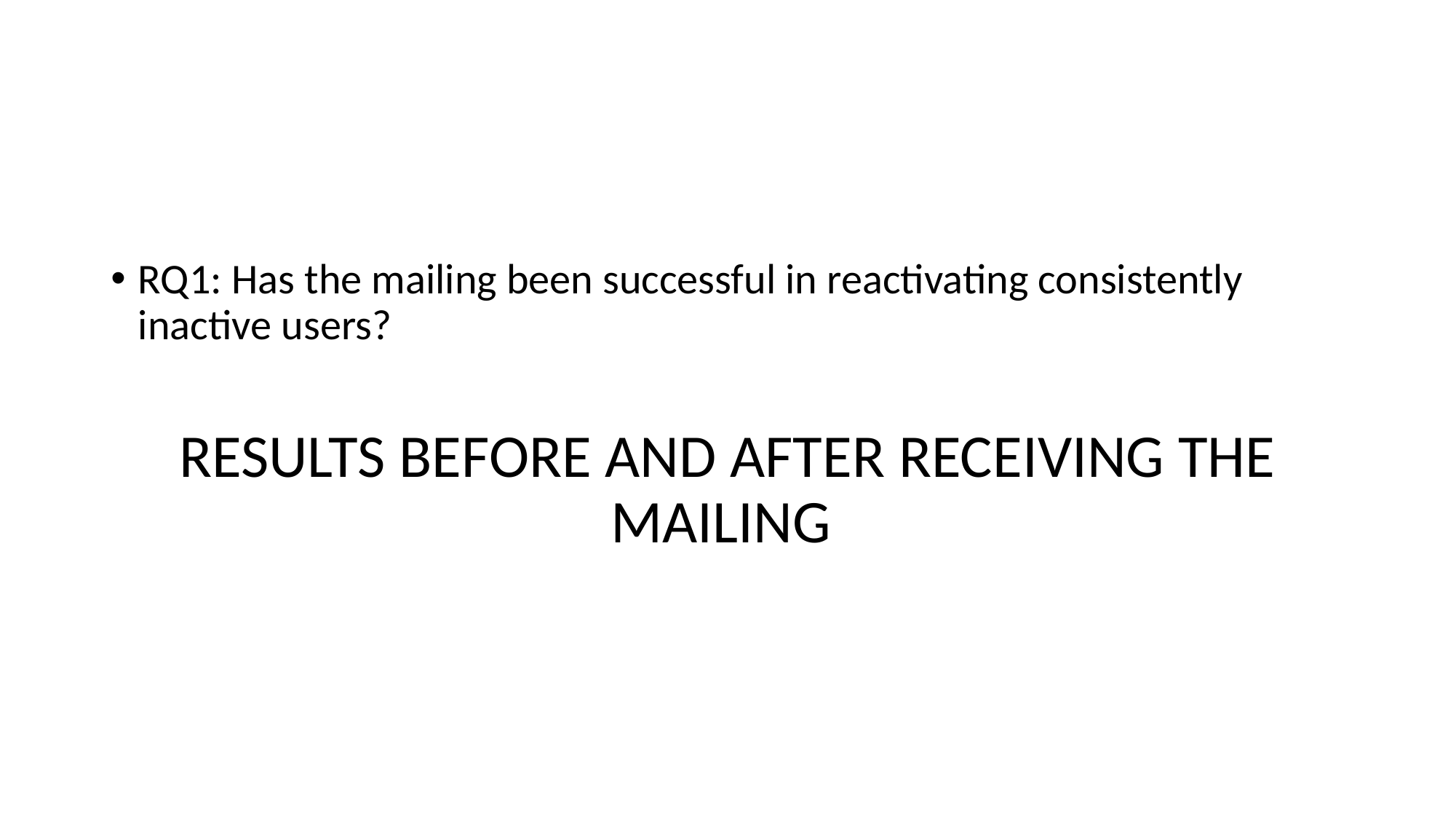

#

RQ1: Has the mailing been successful in reactivating consistently inactive users?

RESULTS BEFORE AND AFTER RECEIVING THE MAILING